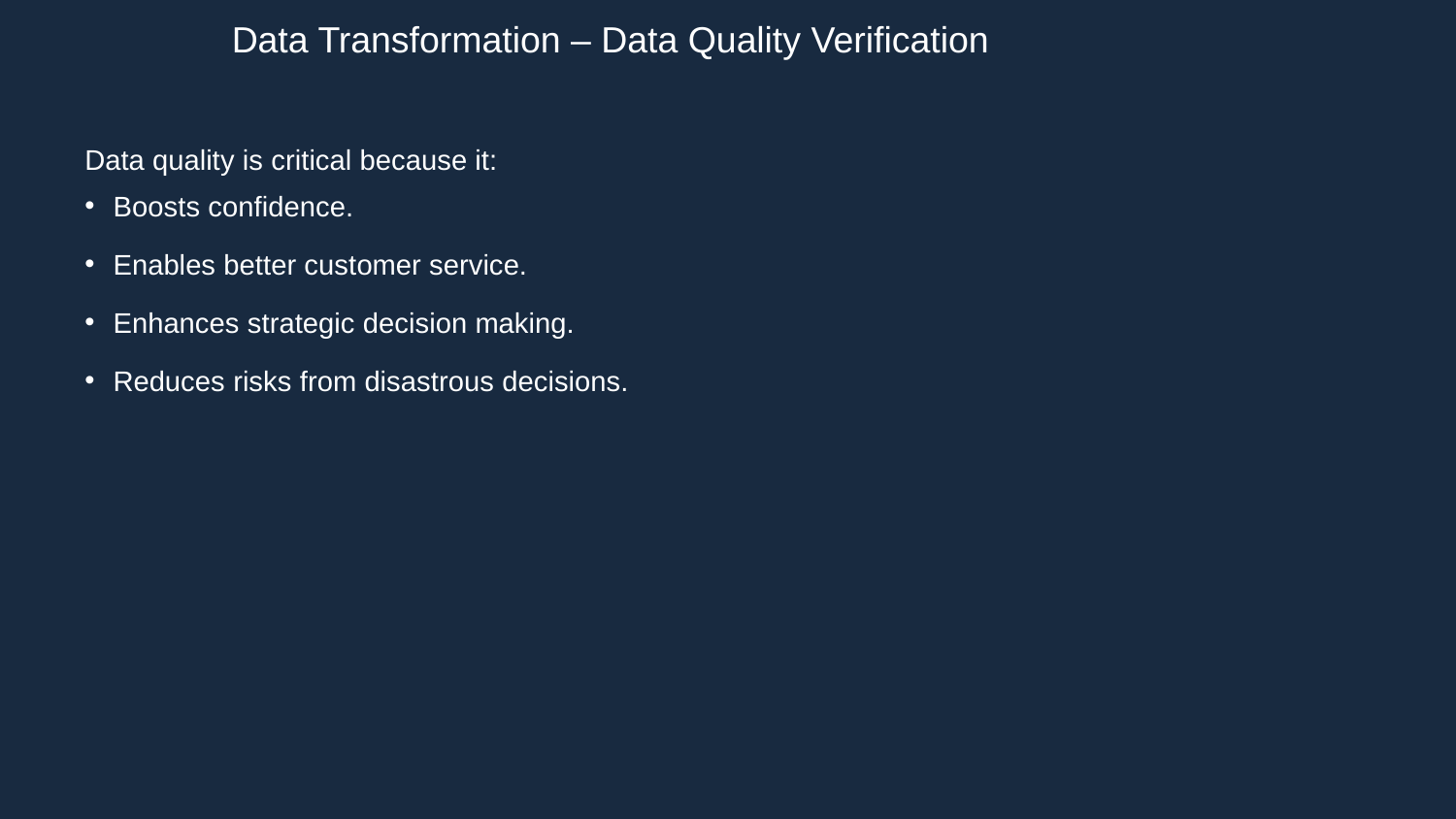

Data Transformation – Data Quality Verification
Data quality is critical because it:
Boosts confidence.
Enables better customer service.
Enhances strategic decision making.
Reduces risks from disastrous decisions.